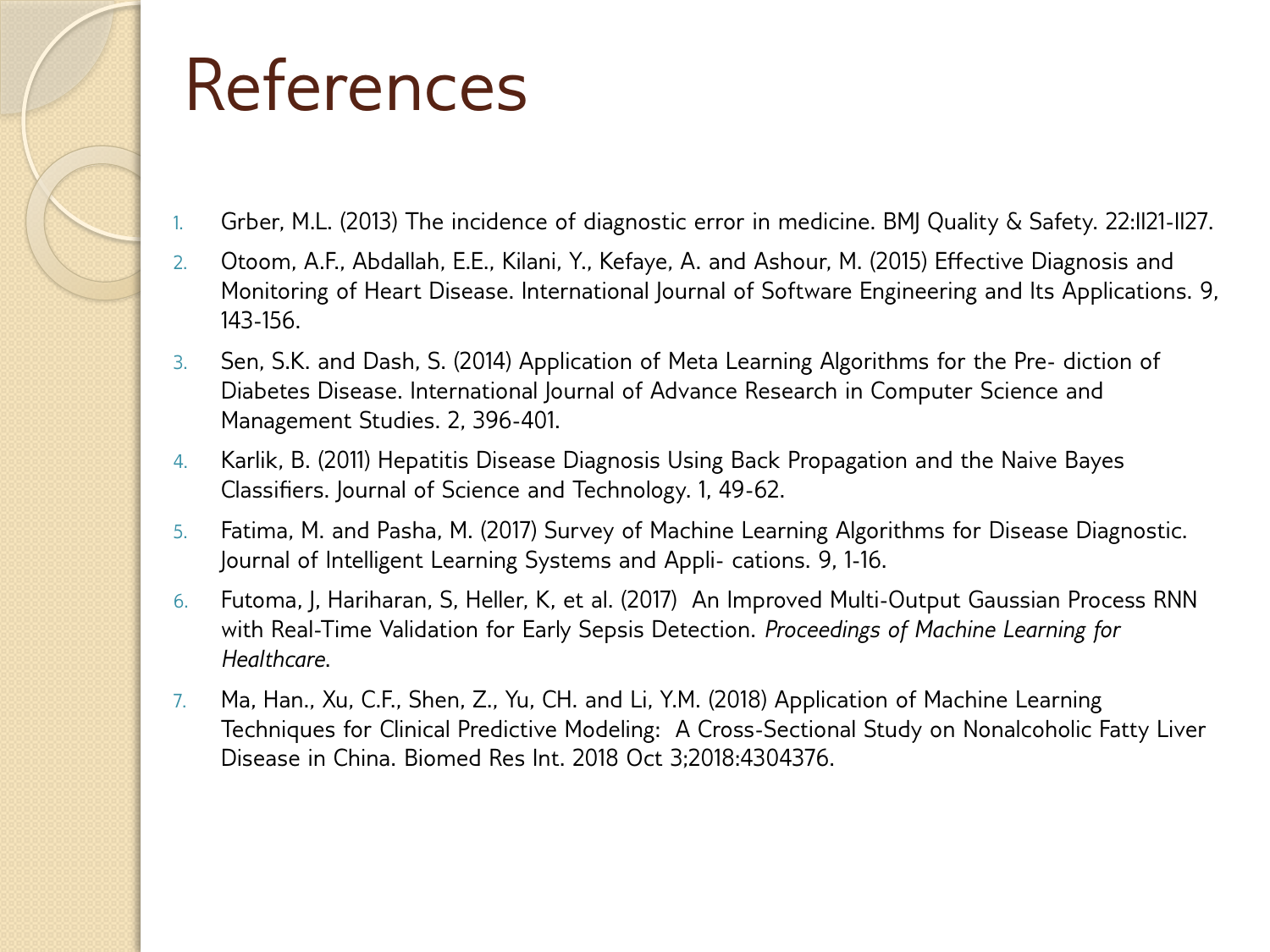

# References

Grber, M.L. (2013) The incidence of diagnostic error in medicine. BMJ Quality & Safety. 22:II21-II27.
Otoom, A.F., Abdallah, E.E., Kilani, Y., Kefaye, A. and Ashour, M. (2015) Effective Diagnosis and Monitoring of Heart Disease. International Journal of Software Engineering and Its Applications. 9, 143-156.
Sen, S.K. and Dash, S. (2014) Application of Meta Learning Algorithms for the Pre- diction of Diabetes Disease. International Journal of Advance Research in Computer Science and Management Studies. 2, 396-401.
Karlik, B. (2011) Hepatitis Disease Diagnosis Using Back Propagation and the Naive Bayes Classifiers. Journal of Science and Technology. 1, 49-62.
Fatima, M. and Pasha, M. (2017) Survey of Machine Learning Algorithms for Disease Diagnostic. Journal of Intelligent Learning Systems and Appli- cations. 9, 1-16.
Futoma, J, Hariharan, S, Heller, K, et al. (2017)  An Improved Multi-Output Gaussian Process RNN with Real-Time Validation for Early Sepsis Detection. Proceedings of Machine Learning for Healthcare.
Ma, Han., Xu, C.F., Shen, Z., Yu, CH. and Li, Y.M. (2018) Application of Machine Learning Techniques for Clinical Predictive Modeling:  A Cross-Sectional Study on Nonalcoholic Fatty Liver Disease in China. Biomed Res Int. 2018 Oct 3;2018:4304376.